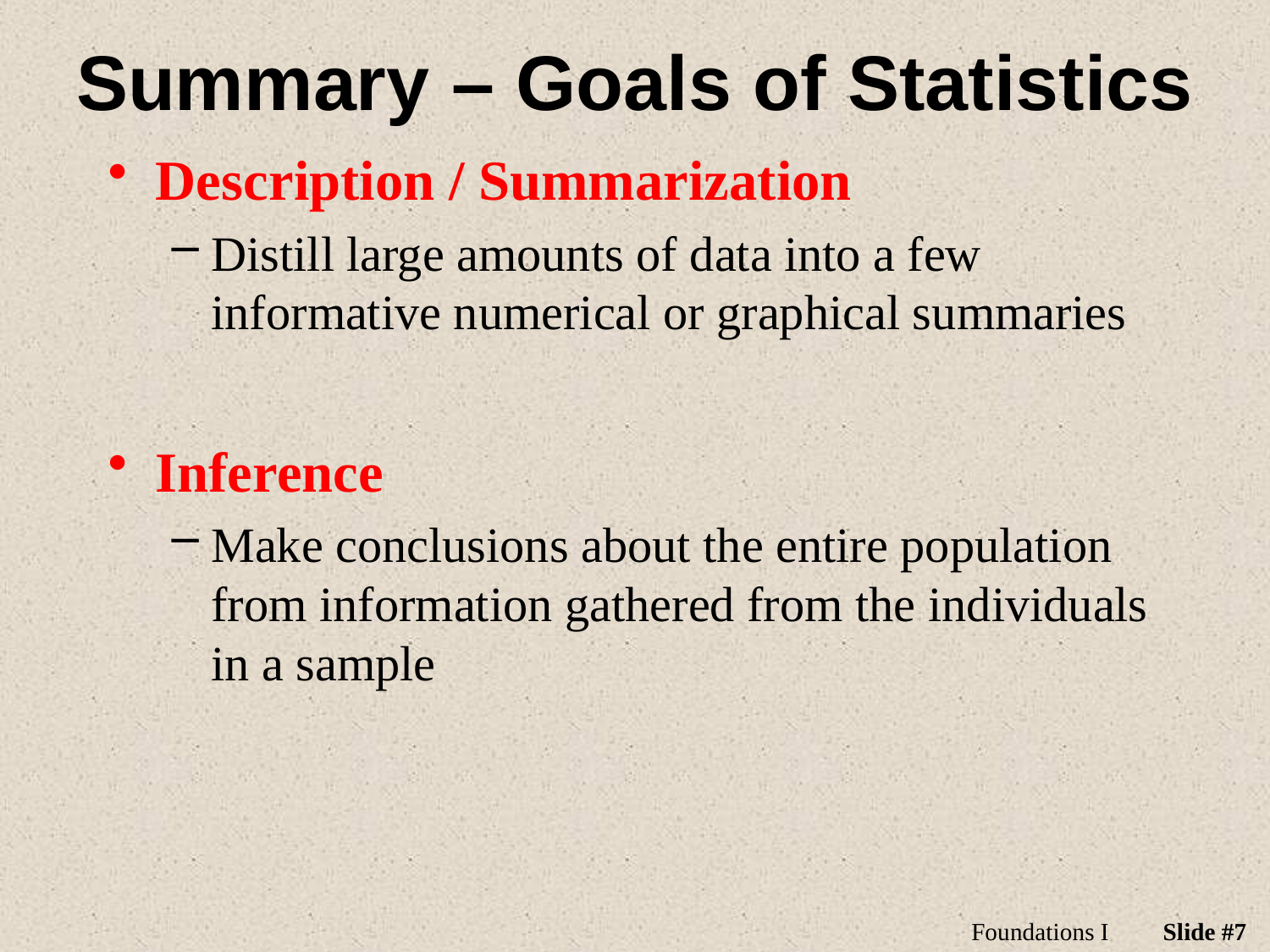

# Summary – Goals of Statistics
Description / Summarization
Distill large amounts of data into a few informative numerical or graphical summaries

Inference
Make conclusions about the entire population from information gathered from the individuals in a sample
Foundations I
Slide #7